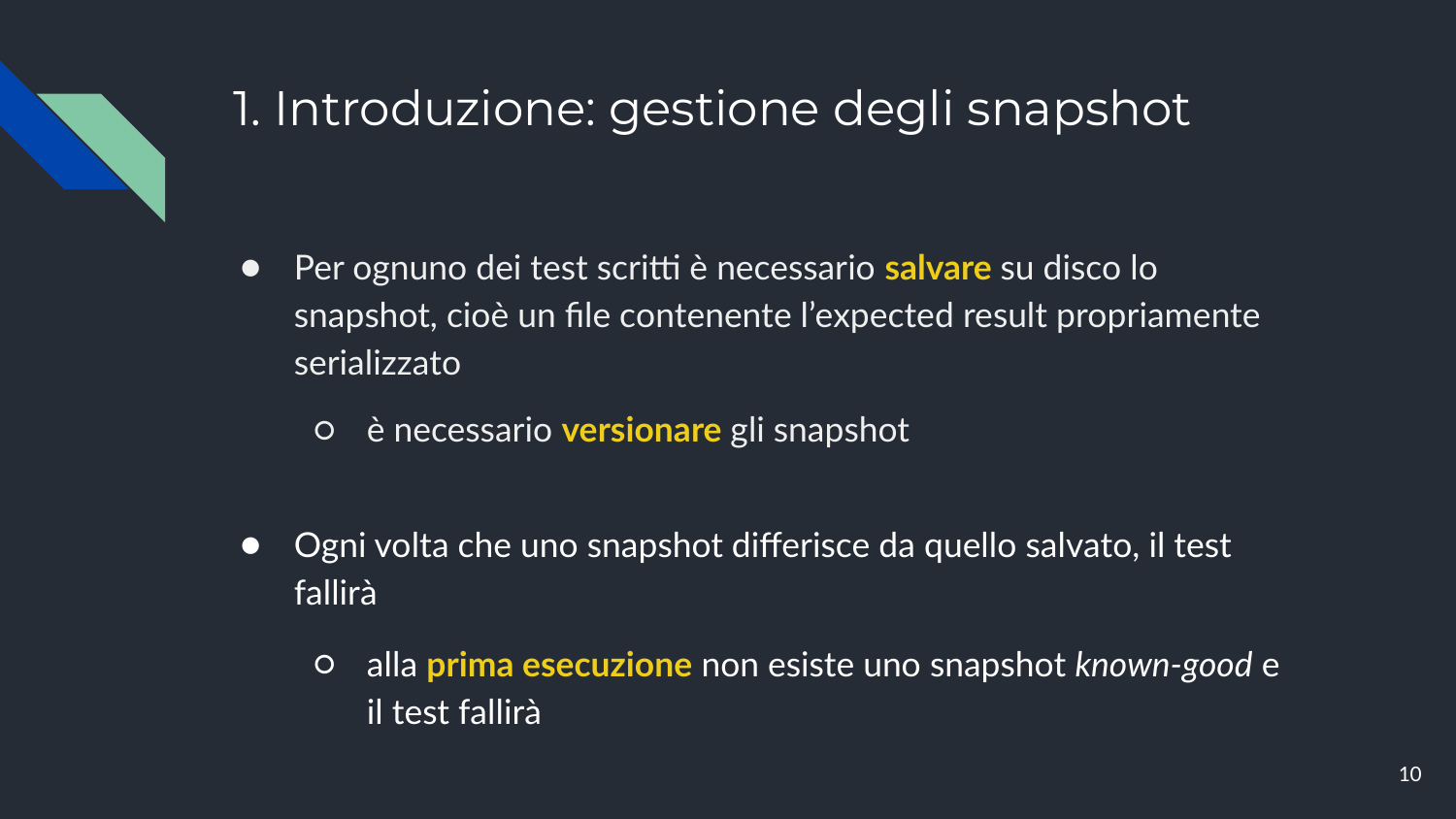

# 1. Introduzione: gestione degli snapshot
Per ognuno dei test scritti è necessario salvare su disco lo snapshot, cioè un file contenente l’expected result propriamente serializzato
è necessario versionare gli snapshot
Ogni volta che uno snapshot differisce da quello salvato, il test fallirà
alla prima esecuzione non esiste uno snapshot known-good e il test fallirà
10